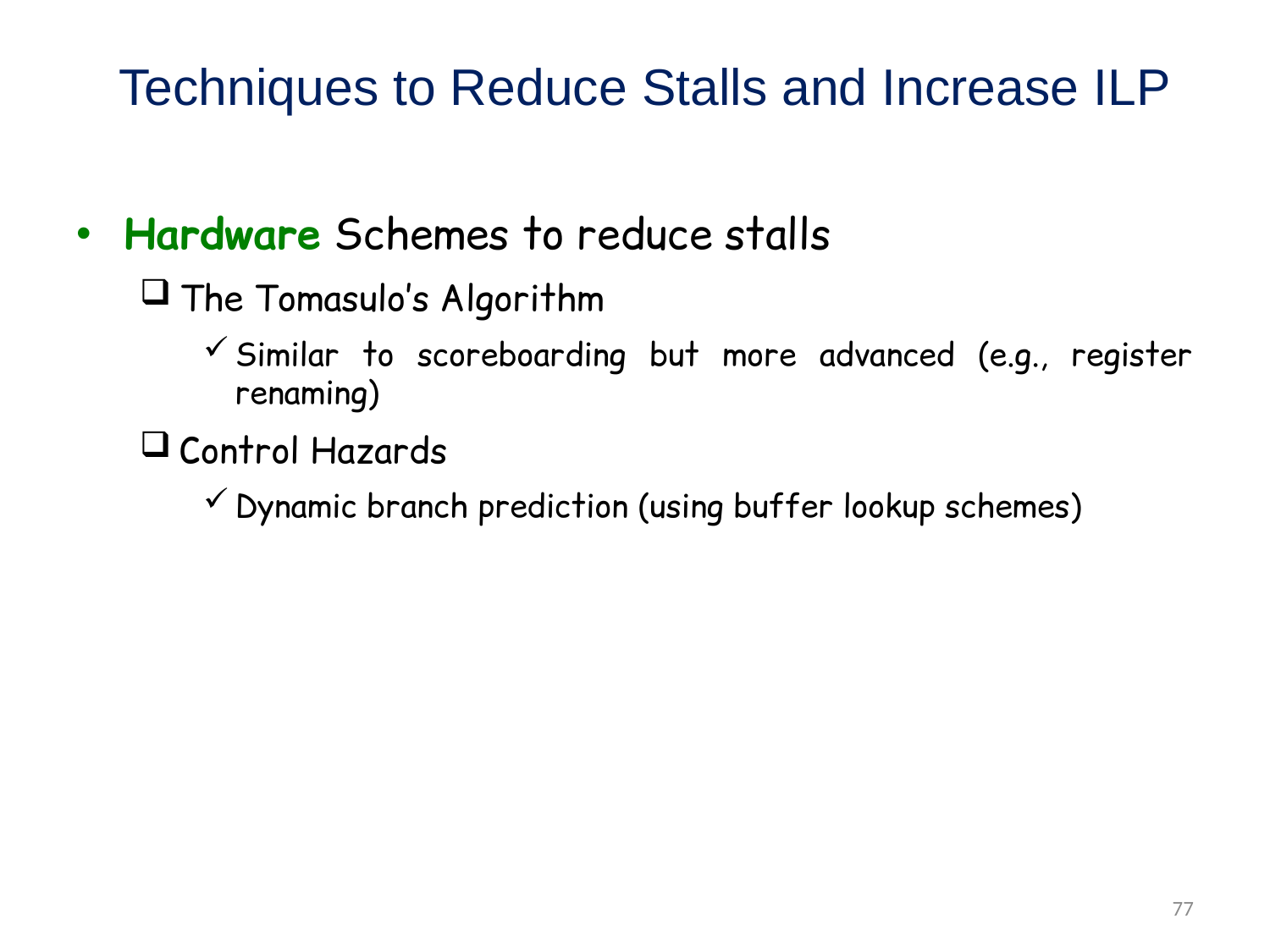

# Techniques to Reduce Stalls and Increase ILP
Hardware Schemes to reduce stalls
The Tomasulo’s Algorithm
Similar to scoreboarding but more advanced (e.g., register renaming)
Control Hazards
Dynamic branch prediction (using buffer lookup schemes)

77